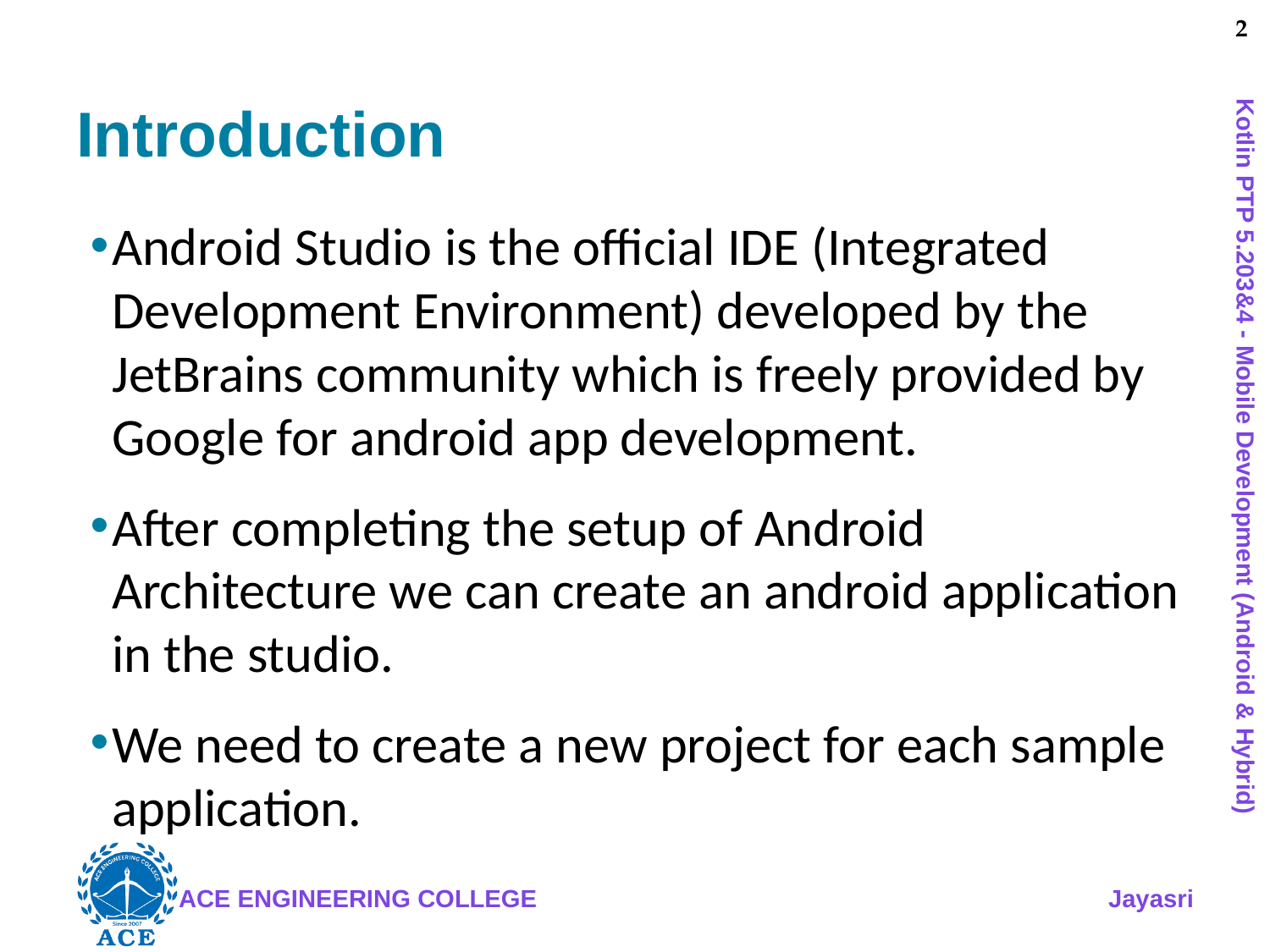

# Introduction
Android Studio is the official IDE (Integrated Development Environment) developed by the JetBrains community which is freely provided by Google for android app development.
After completing the setup of Android Architecture we can create an android application in the studio.
We need to create a new project for each sample application.